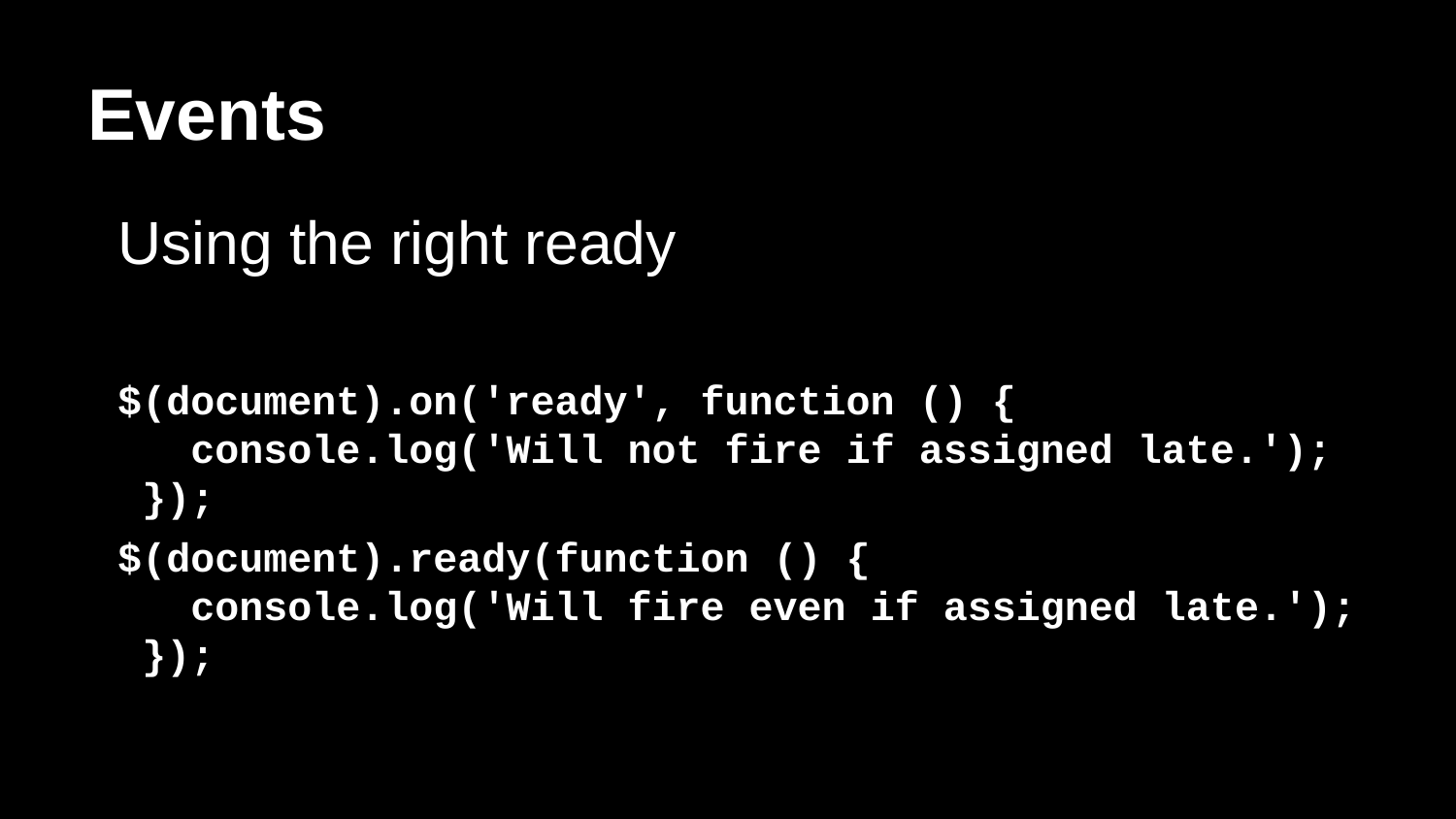

# Events
Using the right ready

$(document).on('ready', function () {
  console.log('Will not fire if assigned late.');
});
$(document).ready(function () {
  console.log('Will fire even if assigned late.');
});